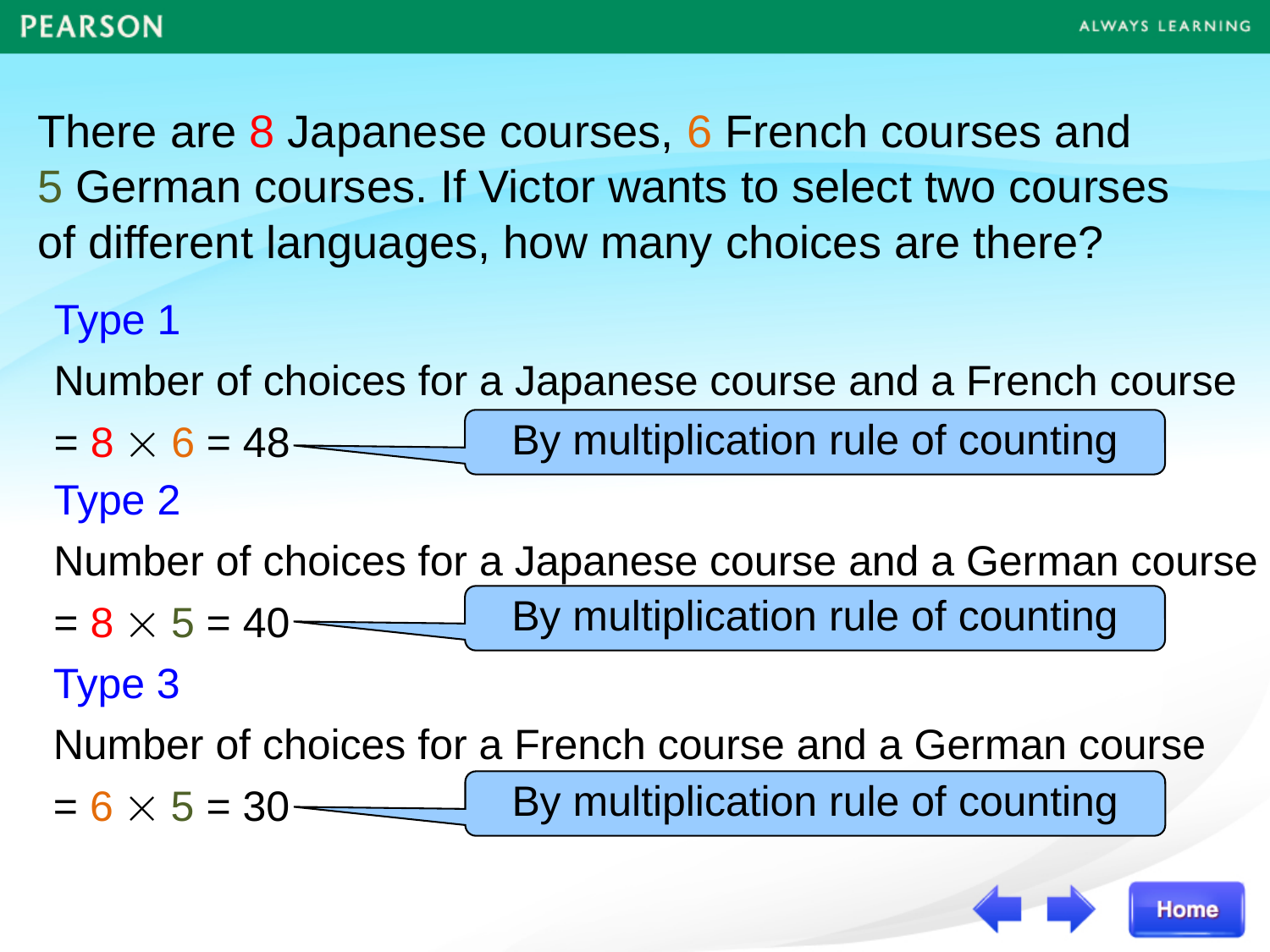

There are 8 Japanese courses, 6 French courses and
5 German courses. If Victor wants to select two courses of different languages, how many choices are there?
Type 1
Number of choices for a Japanese course and a French course
= 8 × 6 = 48
By multiplication rule of counting
Type 2
Number of choices for a Japanese course and a German course
= 8 × 5 = 40
By multiplication rule of counting
Type 3
Number of choices for a French course and a German course
= 6 × 5 = 30
By multiplication rule of counting